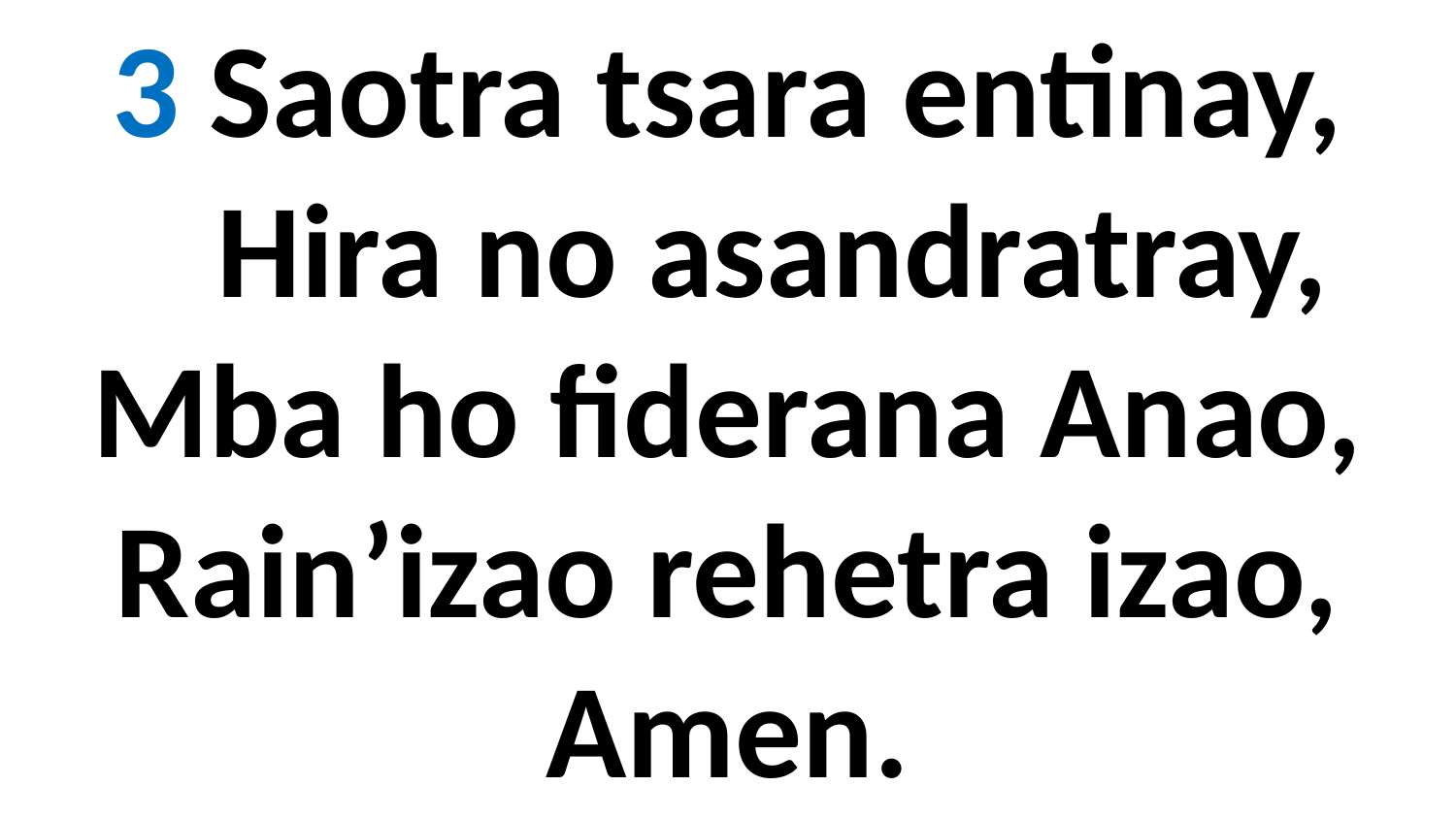

3 Saotra tsara entinay,
   Hira no asandratray,
Mba ho fiderana Anao,
Rain’izao rehetra izao,
Amen.